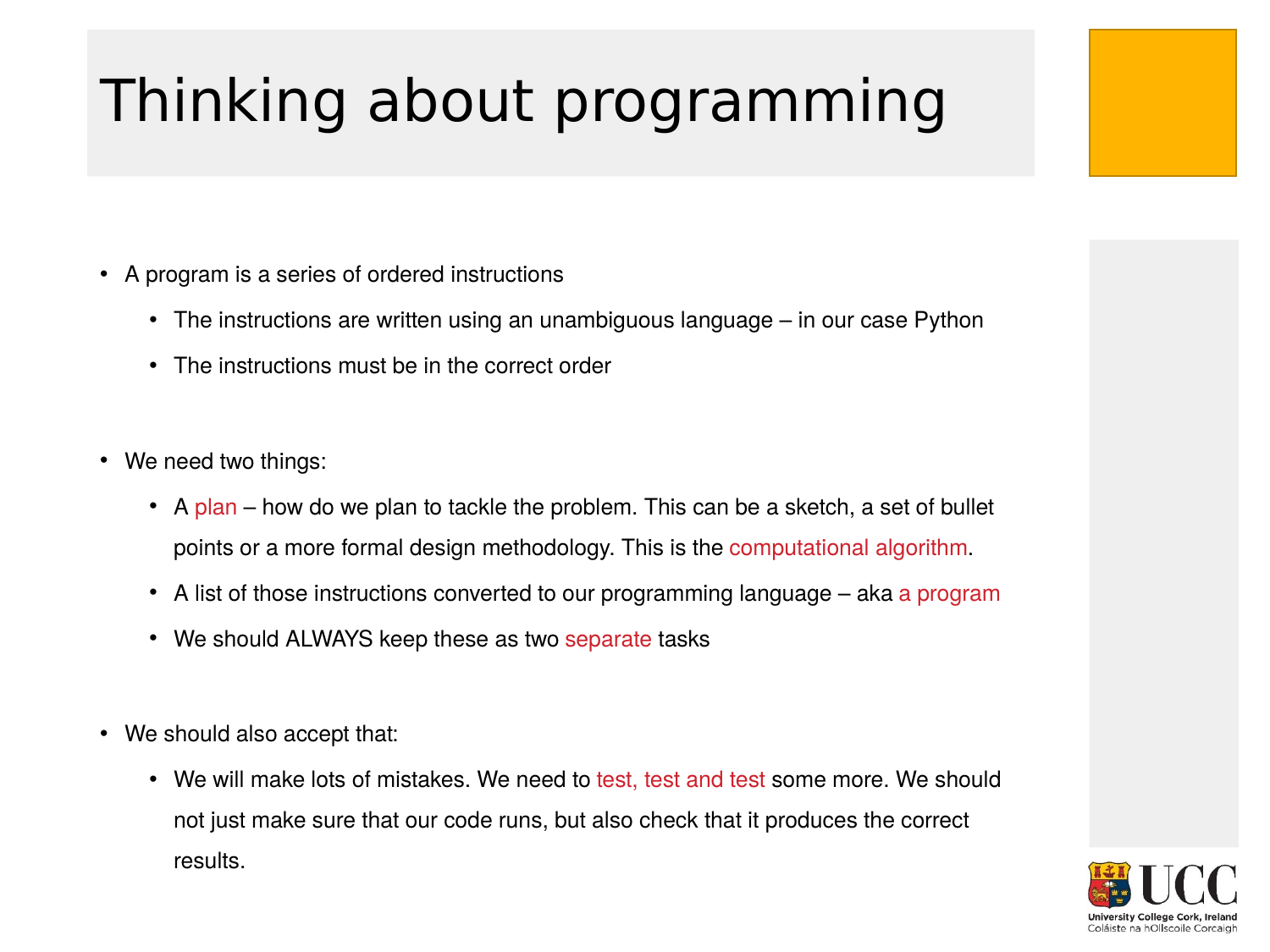

# Thinking about programming
A program is a series of ordered instructions
The instructions are written using an unambiguous language – in our case Python
The instructions must be in the correct order

We need two things:
A plan – how do we plan to tackle the problem. This can be a sketch, a set of bullet points or a more formal design methodology. This is the computational algorithm.
A list of those instructions converted to our programming language – aka a program
We should ALWAYS keep these as two separate tasks

We should also accept that:
We will make lots of mistakes. We need to test, test and test some more. We should not just make sure that our code runs, but also check that it produces the correct results.